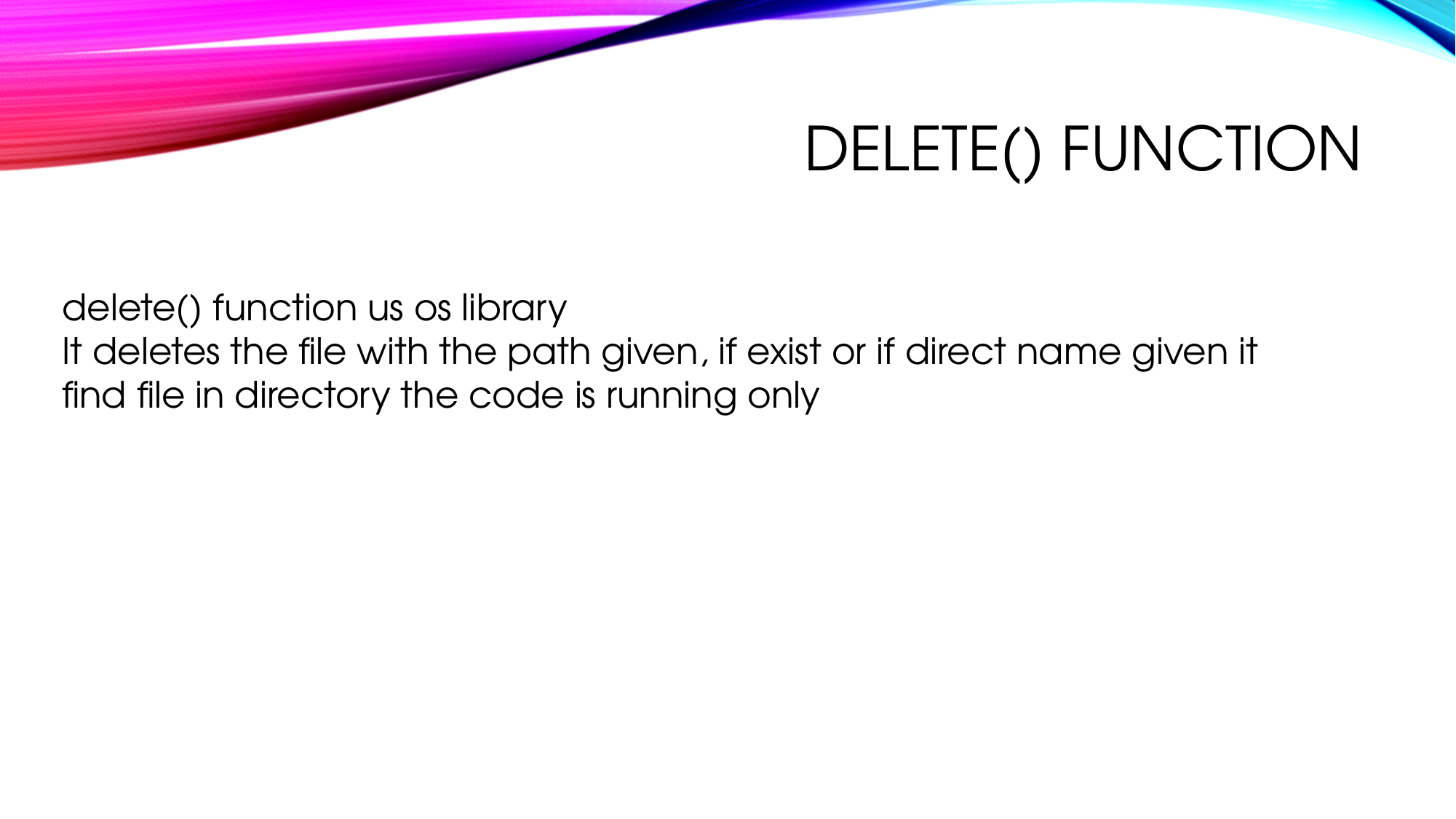

# DELETE() function
delete() function us os library
It deletes the file with the path given, if exist or if direct name given it find file in directory the code is running only